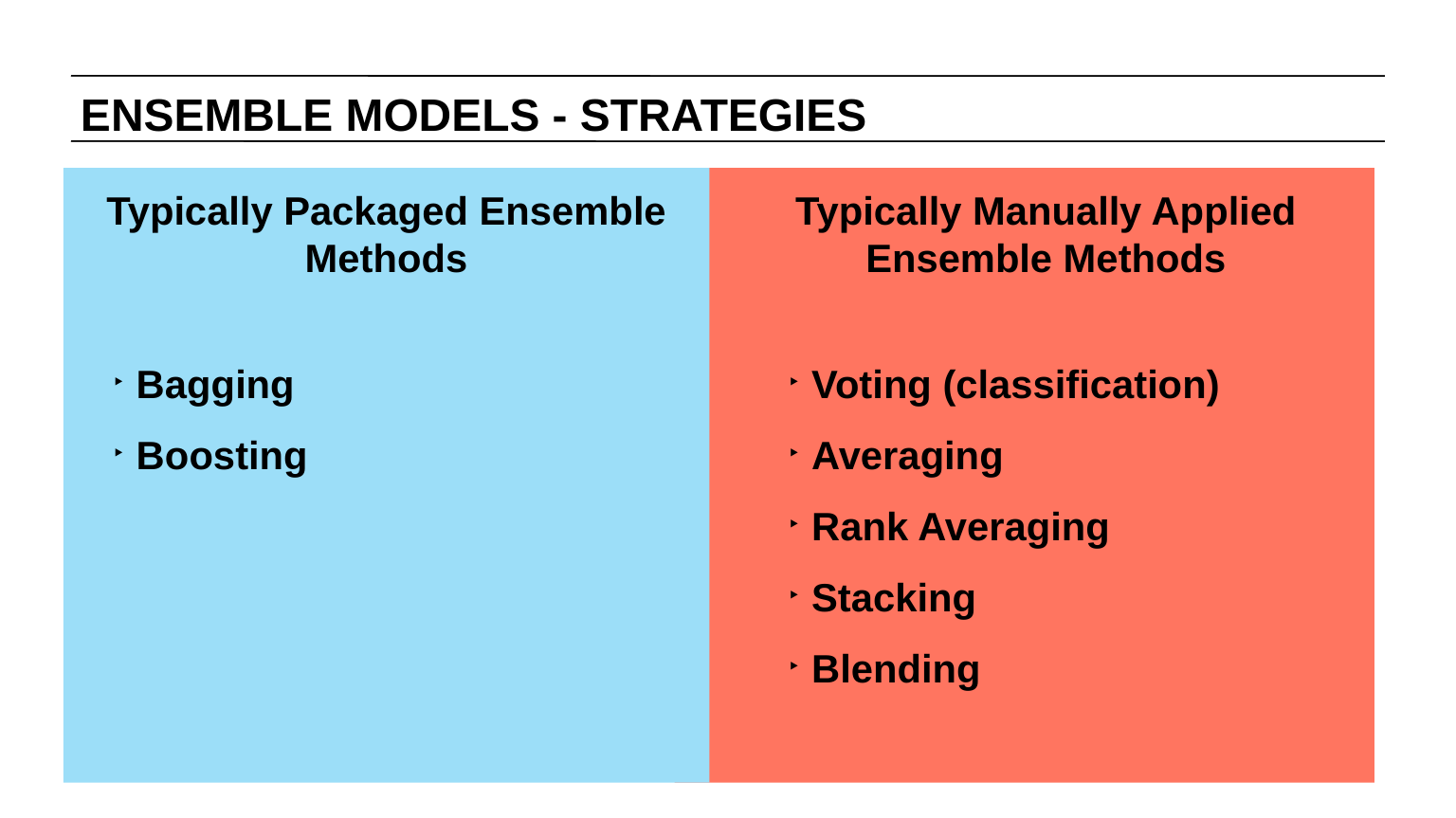

ENSEMBLE MODELS - STRATEGIES

Typically Packaged Ensemble Methods
Typically Manually Applied Ensemble Methods
Bagging
Boosting
Voting (classification)
Averaging
Rank Averaging
Stacking
Blending